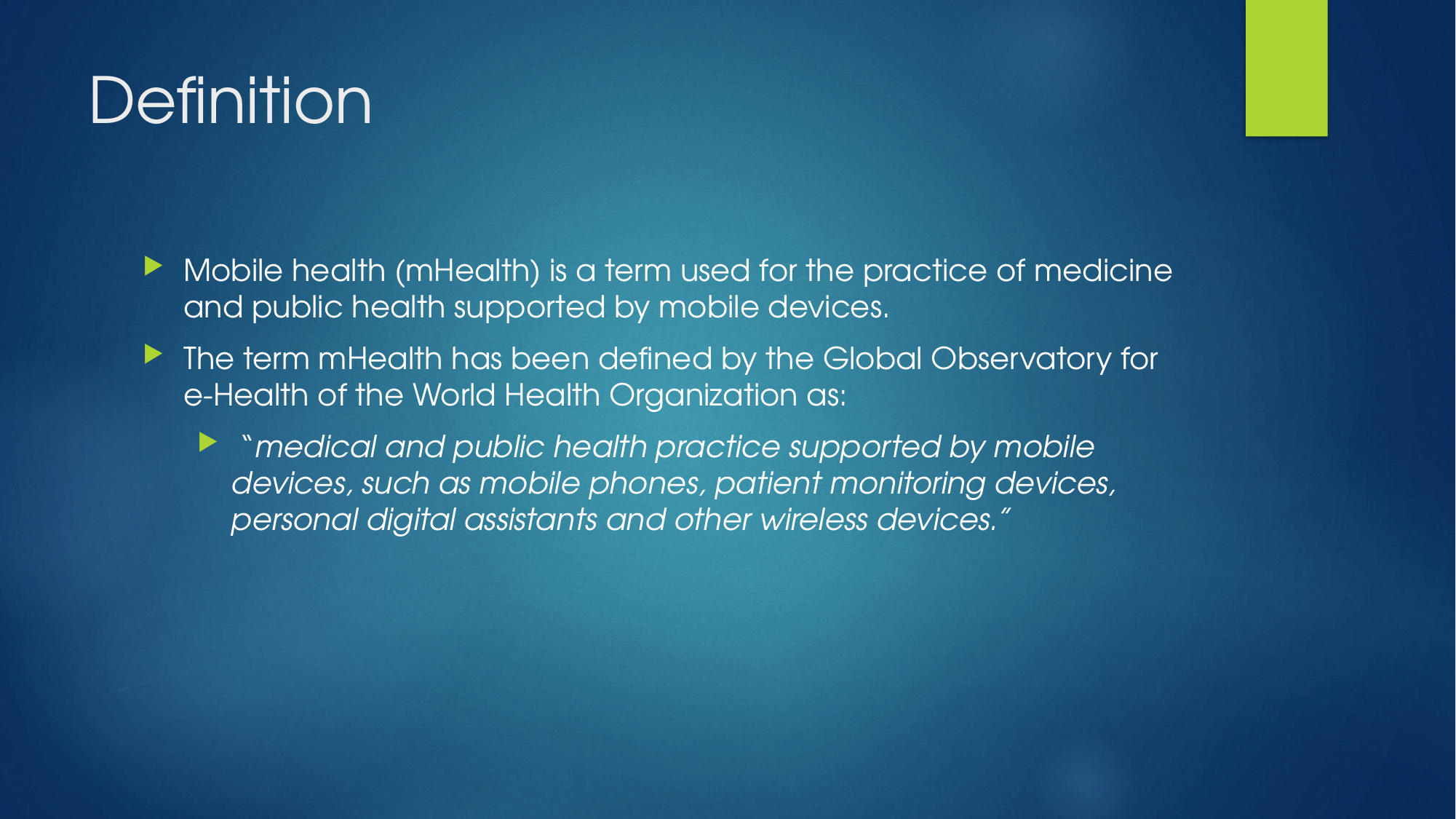

# Definition
Mobile health (mHealth) is a term used for the practice of medicine and public health supported by mobile devices.
The term mHealth has been defined by the Global Observatory for e-Health of the World Health Organization as:
 “medical and public health practice supported by mobile devices, such as mobile phones, patient monitoring devices, personal digital assistants and other wireless devices.”